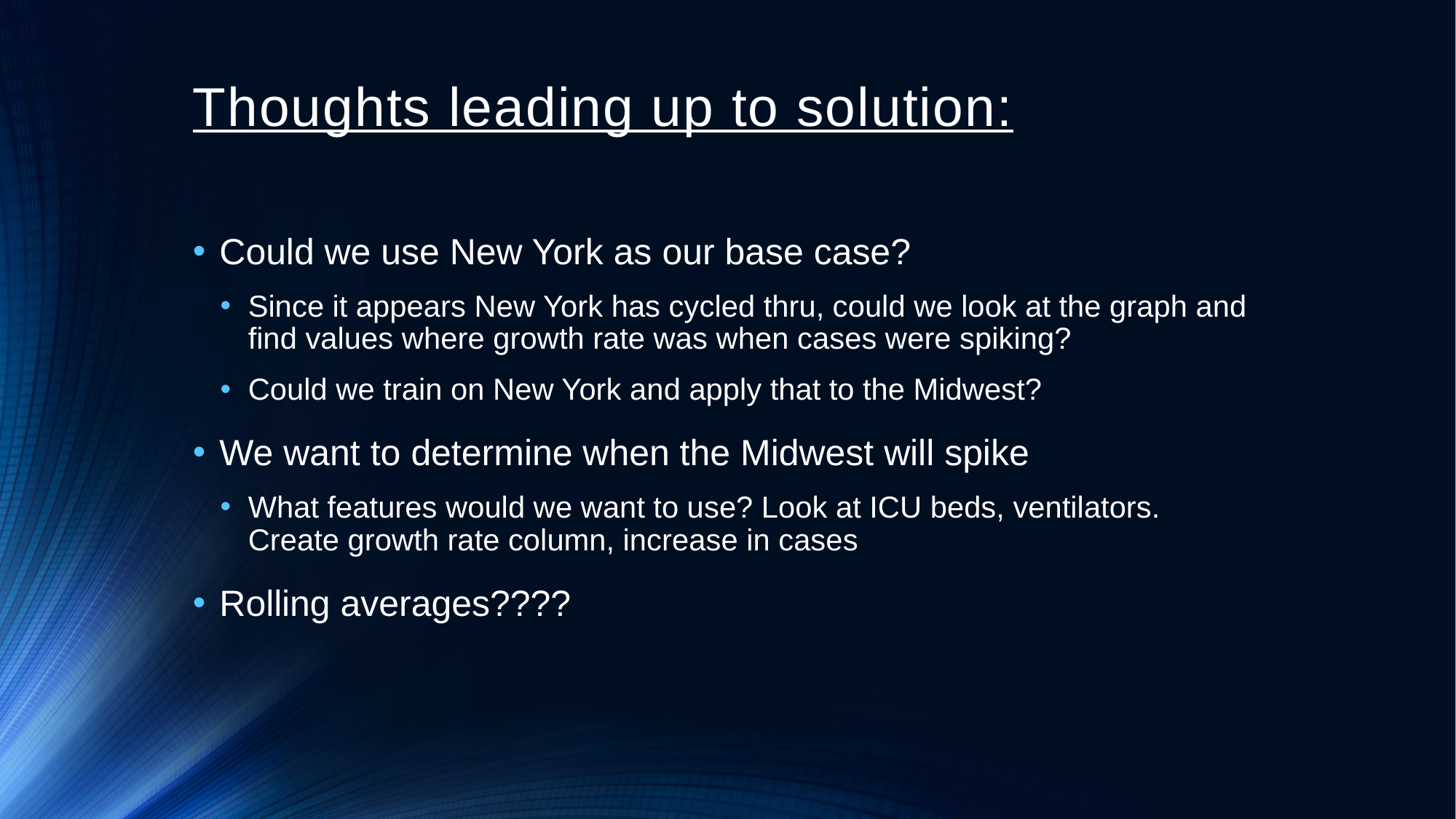

# Thoughts leading up to solution:
Could we use New York as our base case?
Since it appears New York has cycled thru, could we look at the graph and find values where growth rate was when cases were spiking?
Could we train on New York and apply that to the Midwest?
We want to determine when the Midwest will spike
What features would we want to use? Look at ICU beds, ventilators.  Create growth rate column, increase in cases
Rolling averages????